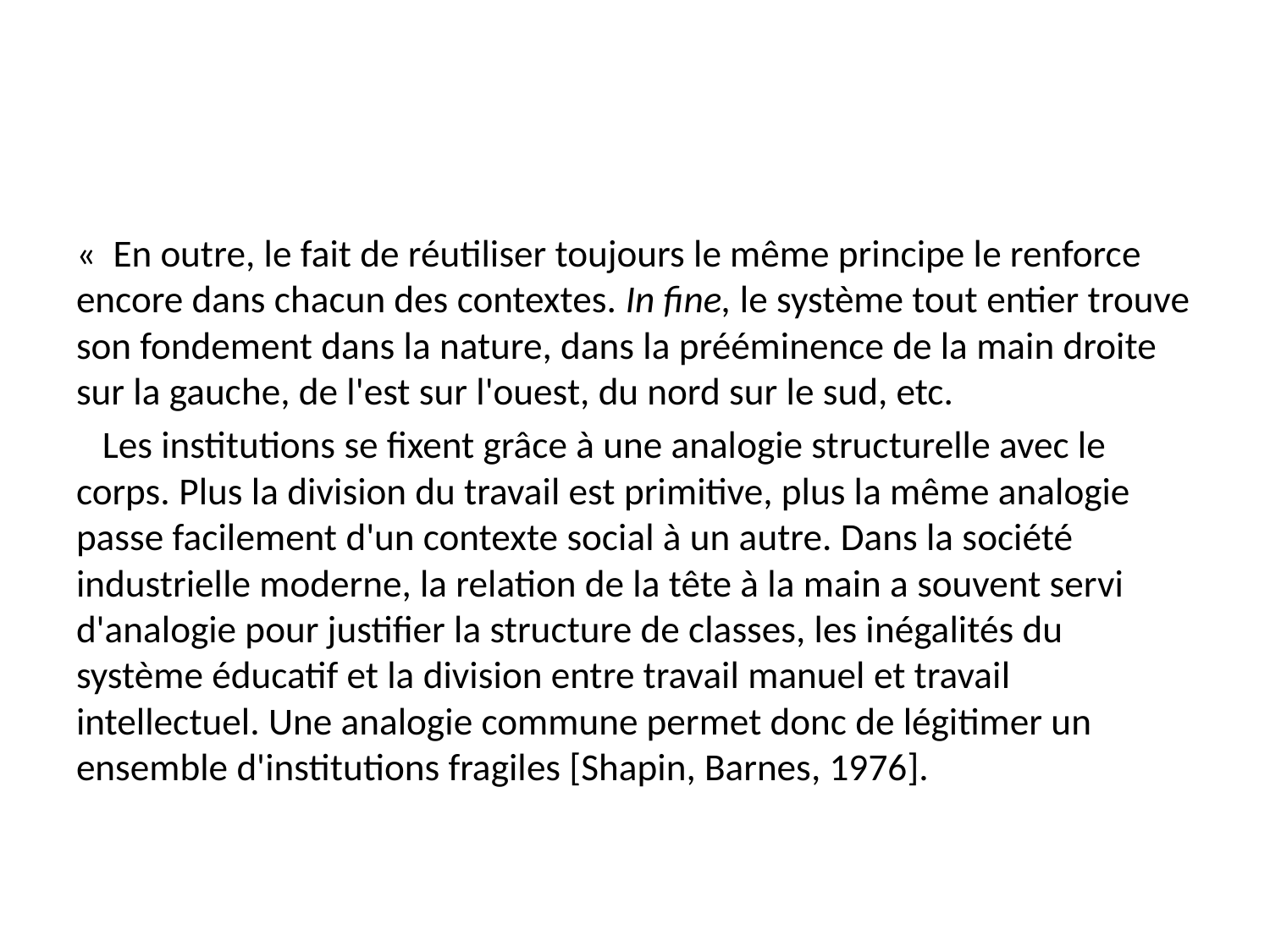

#
«  En outre, le fait de réutiliser toujours le même principe le renforce encore dans chacun des contextes. In fine, le système tout entier trouve son fondement dans la nature, dans la prééminence de la main droite sur la gauche, de l'est sur l'ouest, du nord sur le sud, etc.
   Les institutions se fixent grâce à une analogie structurelle avec le corps. Plus la division du travail est primitive, plus la même analogie passe facilement d'un contexte social à un autre. Dans la société industrielle moderne, la relation de la tête à la main a souvent servi d'analogie pour justifier la structure de classes, les inégalités du système éducatif et la division entre travail manuel et travail intellectuel. Une analogie commune permet donc de légitimer un ensemble d'institutions fragiles [Shapin, Barnes, 1976].